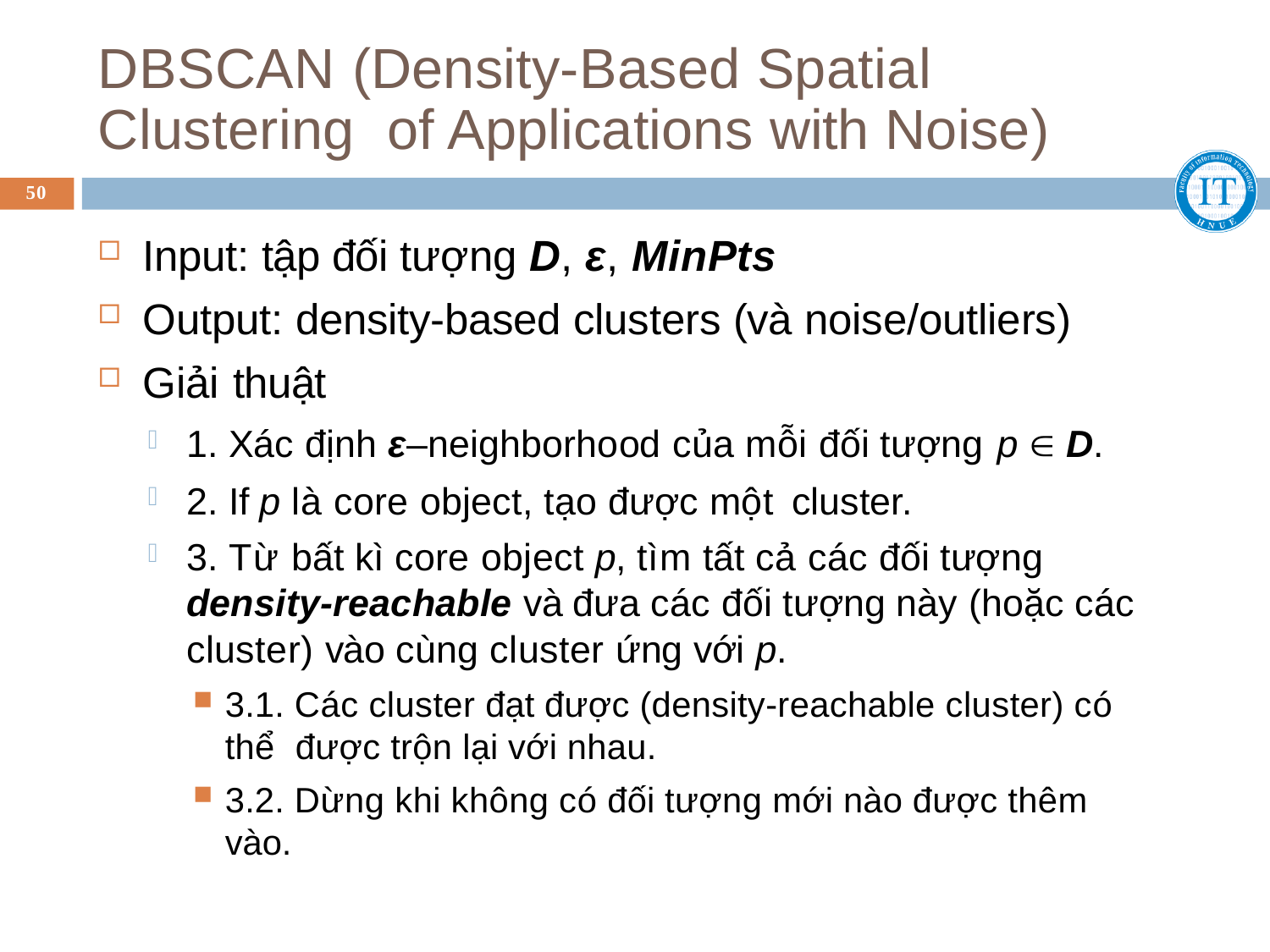

# DBSCAN (Density-Based Spatial Clustering  of Applications with Noise)
50
Input: tập đối tượng D, ε, MinPts
Output: density-based clusters (và noise/outliers)
Giải thuật
1. Xác định ε–neighborhood của mỗi đối tượng p ∈ D.
2. If p là core object, tạo được một cluster.
3. Từ bất kì core object p, tìm tất cả các đối tượng  density-reachable và đưa các đối tượng này (hoặc các  cluster) vào cùng cluster ứng với p.
3.1. Các cluster đạt được (density-reachable cluster) có thể  được trộn lại với nhau.
3.2. Dừng khi không có đối tượng mới nào được thêm vào.